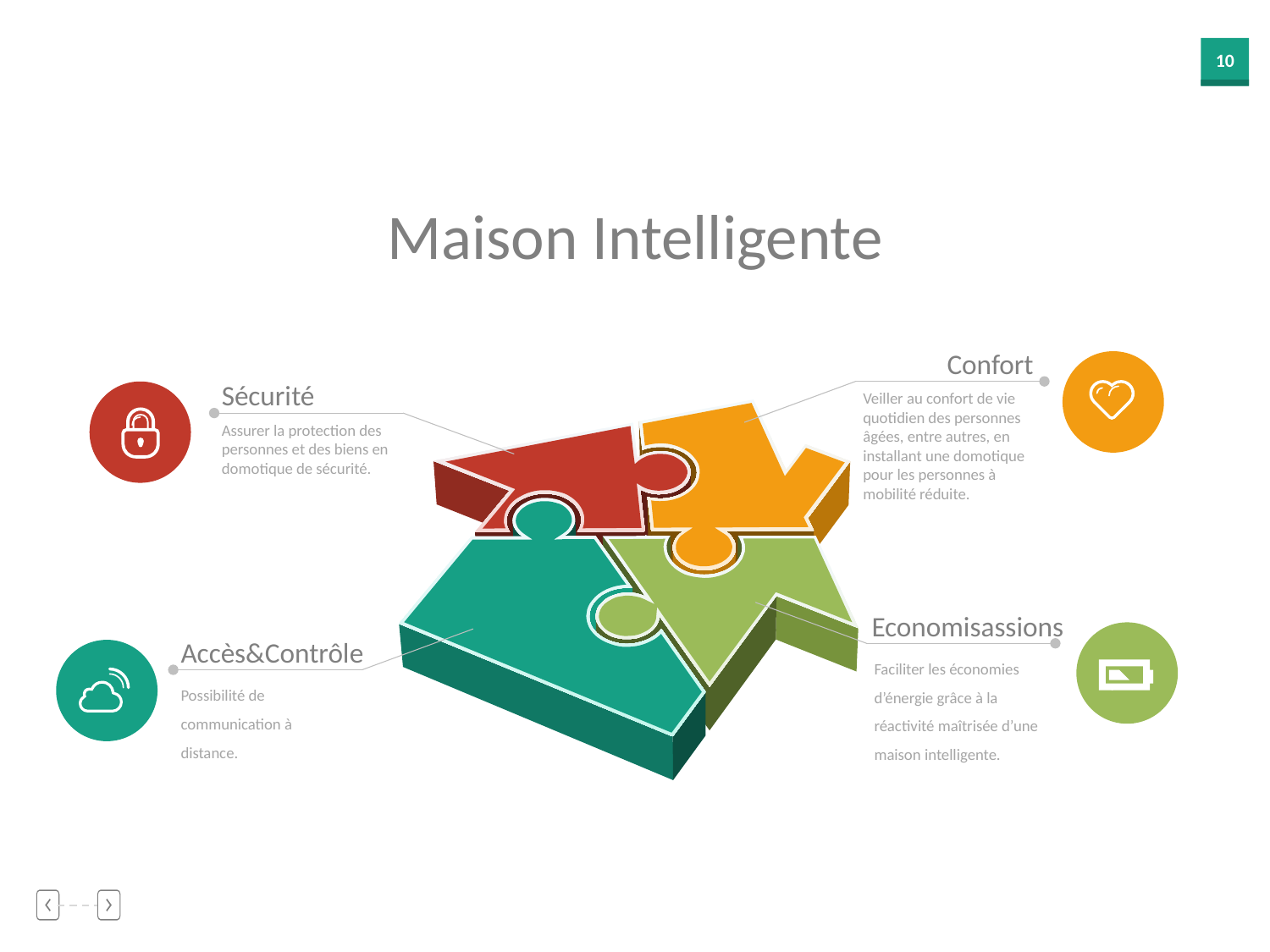

Maison Intelligente
Confort

Sécurité

Veiller au confort de vie quotidien des personnes âgées, entre autres, en installant une domotique pour les personnes à mobilité réduite.

Assurer la protection des personnes et des biens en domotique de sécurité.

Economisassions

Accès&Contrôle

Faciliter les économies d’énergie grâce à la réactivité maîtrisée d’une maison intelligente.

Possibilité de communication à distance.